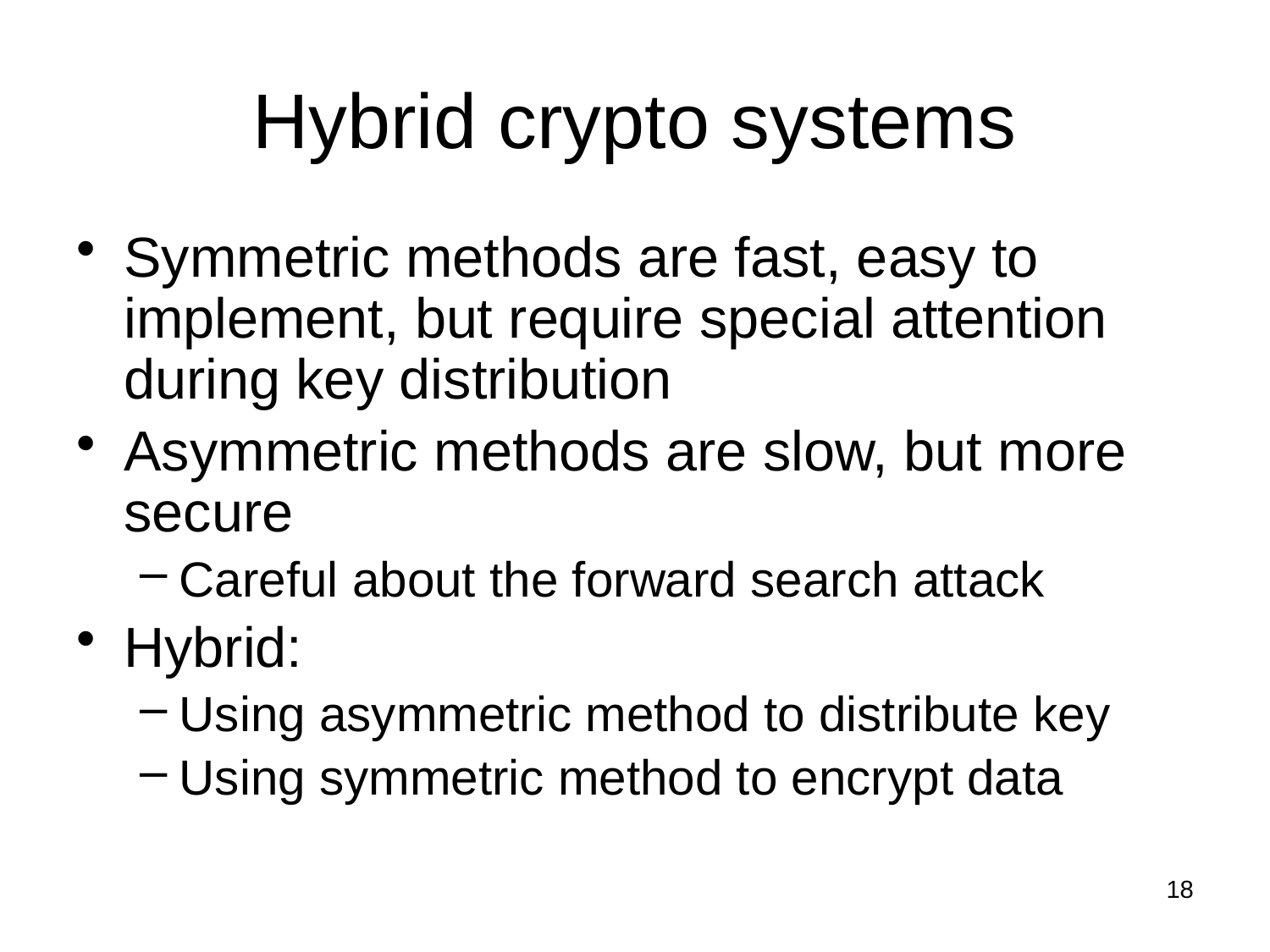

# Hybrid crypto systems
Symmetric methods are fast, easy to implement, but require special attention during key distribution
Asymmetric methods are slow, but more secure
Careful about the forward search attack
Hybrid:
Using asymmetric method to distribute key
Using symmetric method to encrypt data
18